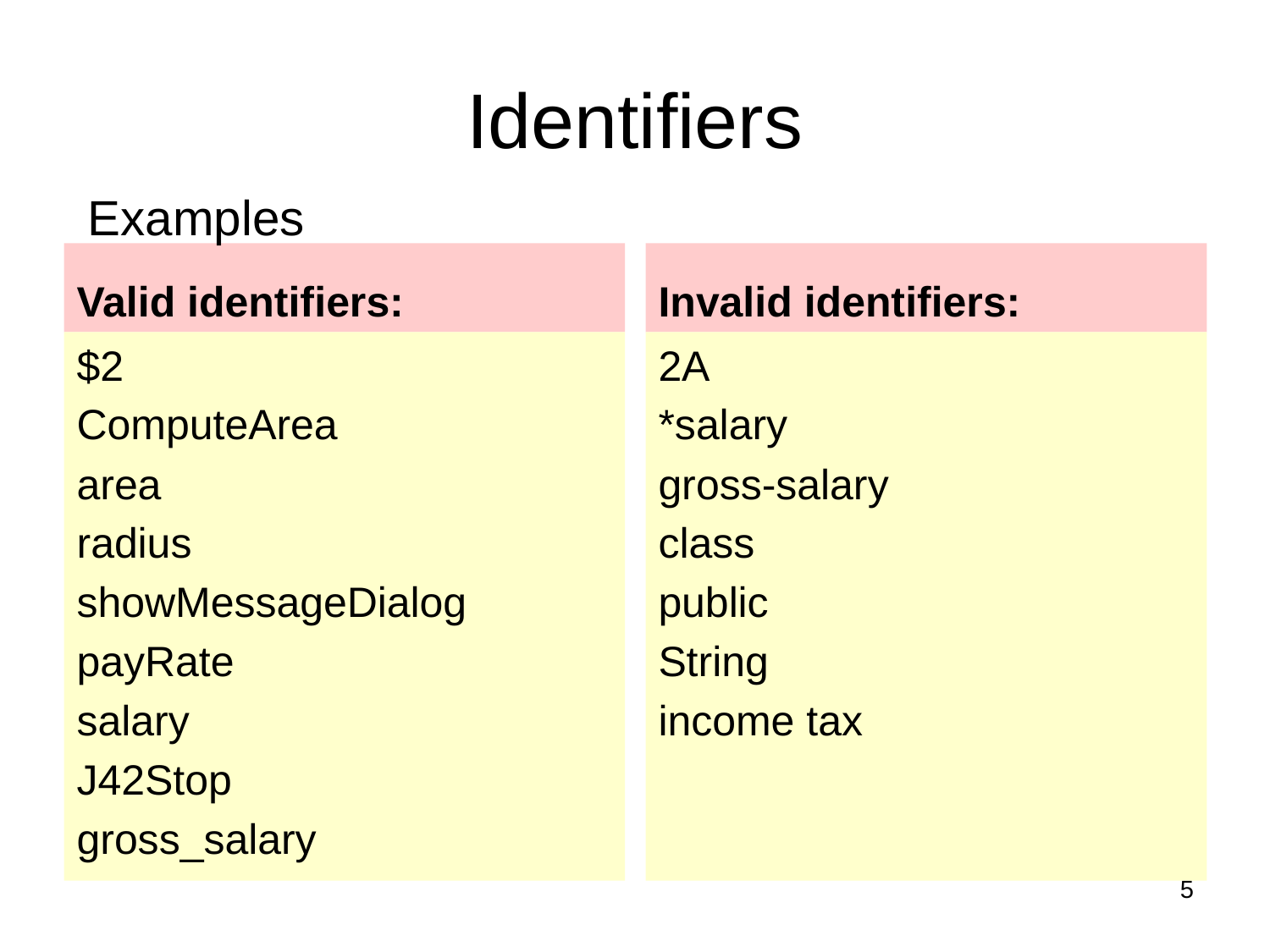

# Identifiers
Examples
Valid identifiers:
Invalid identifiers:
$2
ComputeArea
area
radius
showMessageDialog
payRate
salary
J42Stop
gross_salary
2A
*salary
gross-salary
class
public
String
income tax
5